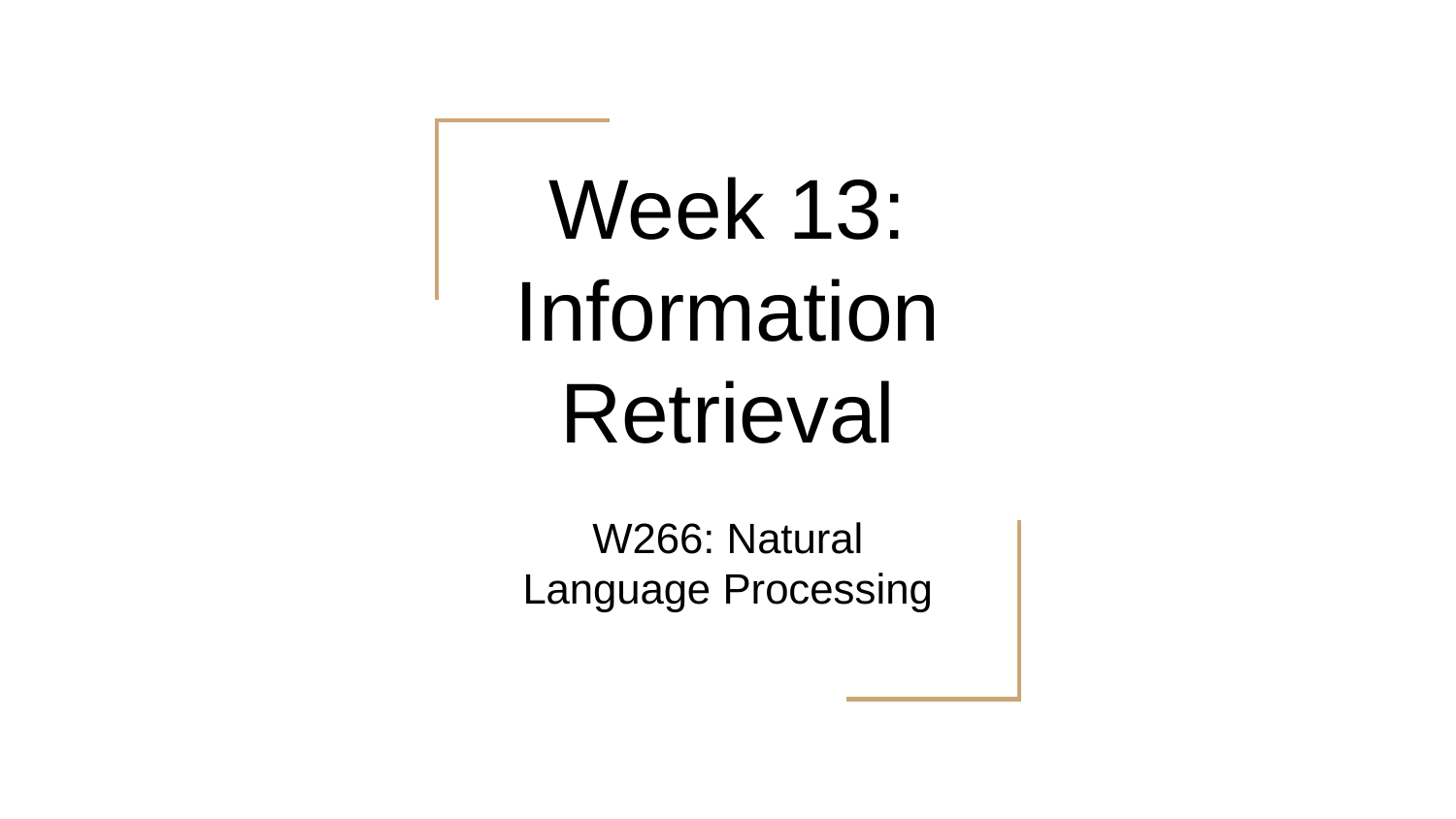

# Week 13:
Information Retrieval
W266: Natural Language Processing